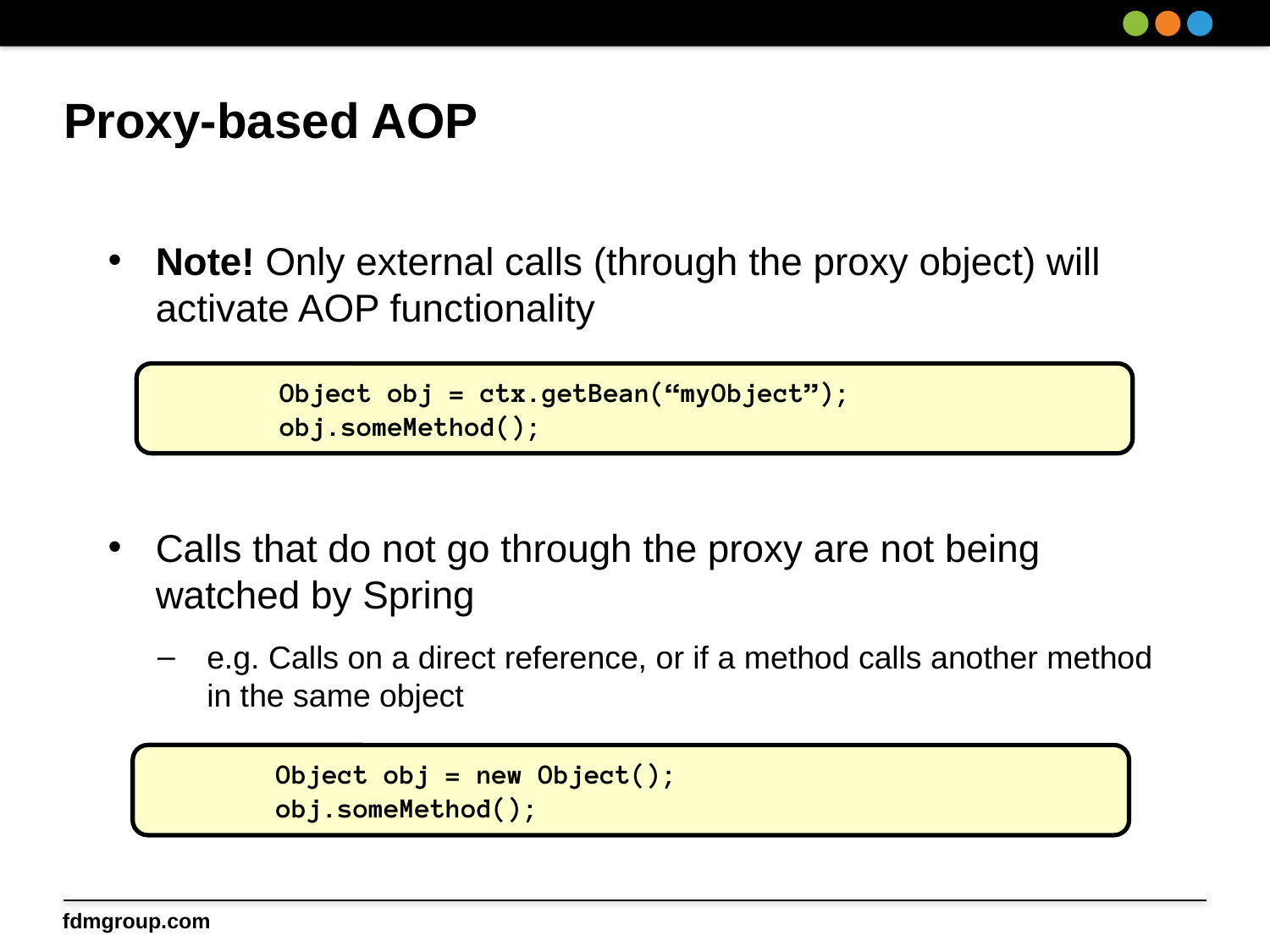

# Proxy-based AOP
Note! Only external calls (through the proxy object) will activate AOP functionality

Calls that do not go through the proxy are not being watched by Spring
e.g. Calls on a direct reference, or if a method calls another method in the same object
	Object obj = ctx.getBean(“myObject”);
	obj.someMethod();
	Object obj = new Object();
	obj.someMethod();